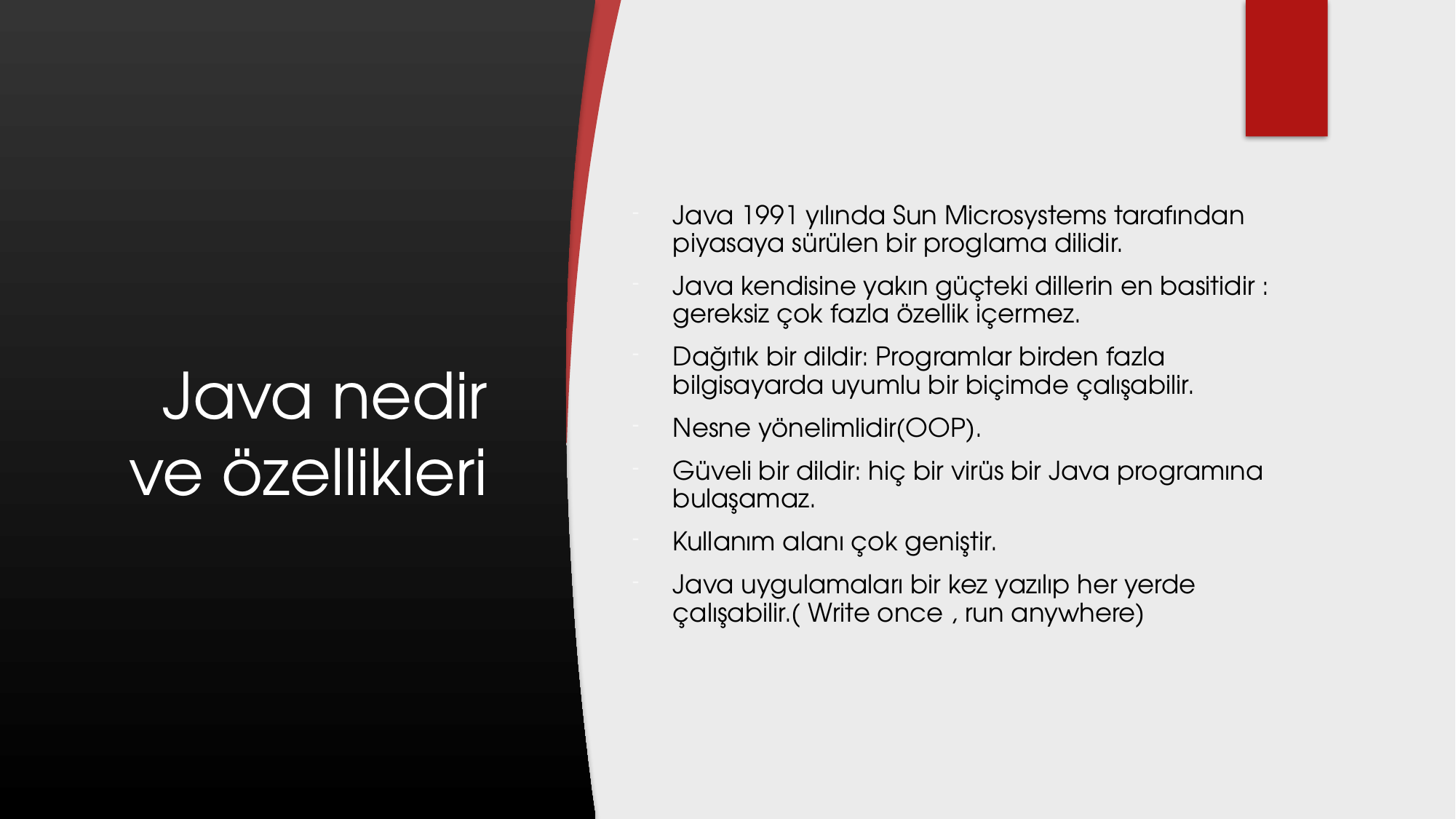

# Java nedir ve özellikleri
Java 1991 yılında Sun Microsystems tarafından piyasaya sürülen bir proglama dilidir.
Java kendisine yakın güçteki dillerin en basitidir : gereksiz çok fazla özellik içermez.
Dağıtık bir dildir: Programlar birden fazla bilgisayarda uyumlu bir biçimde çalışabilir.
Nesne yönelimlidir(OOP).
Güveli bir dildir: hiç bir virüs bir Java programına bulaşamaz.
Kullanım alanı çok geniştir.
Java uygulamaları bir kez yazılıp her yerde çalışabilir.( Write once , run anywhere)